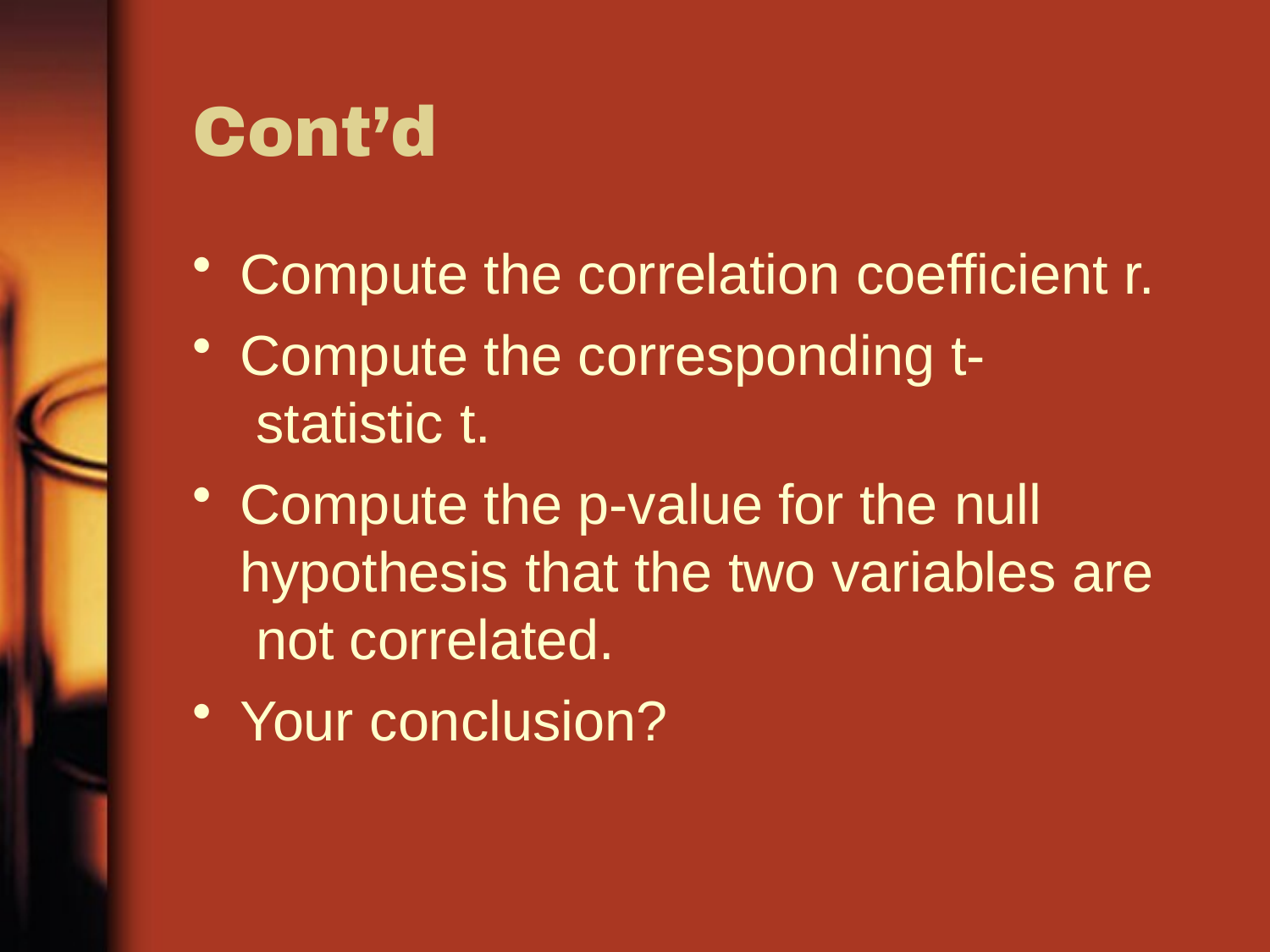

# Cont’d
Compute the correlation coefficient r.
Compute the corresponding t-  statistic t.
Compute the p-value for the null  hypothesis that the two variables are  not correlated.
Your conclusion?